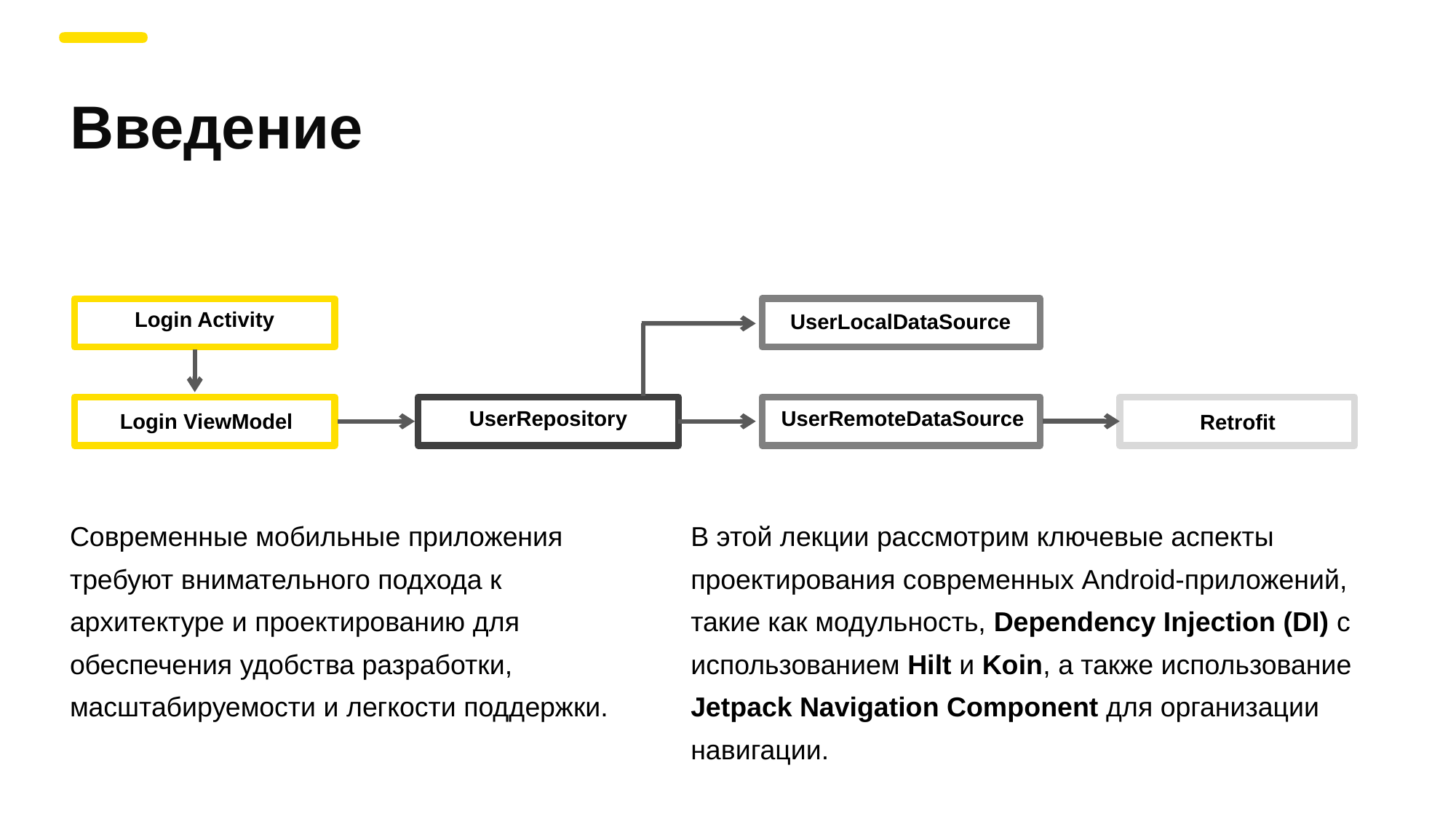

Введение

Login Activity
UserLocalDataSource

UserRepository
UserRemoteDataSource
Login ViewModel
Retrofit
Современные мобильные приложения требуют внимательного подхода к архитектуре и проектированию для обеспечения удобства разработки, масштабируемости и легкости поддержки.

В этой лекции рассмотрим ключевые аспекты проектирования современных Android-приложений, такие как модульность, Dependency Injection (DI) с использованием Hilt и Koin, а также использование Jetpack Navigation Component для организации навигации.